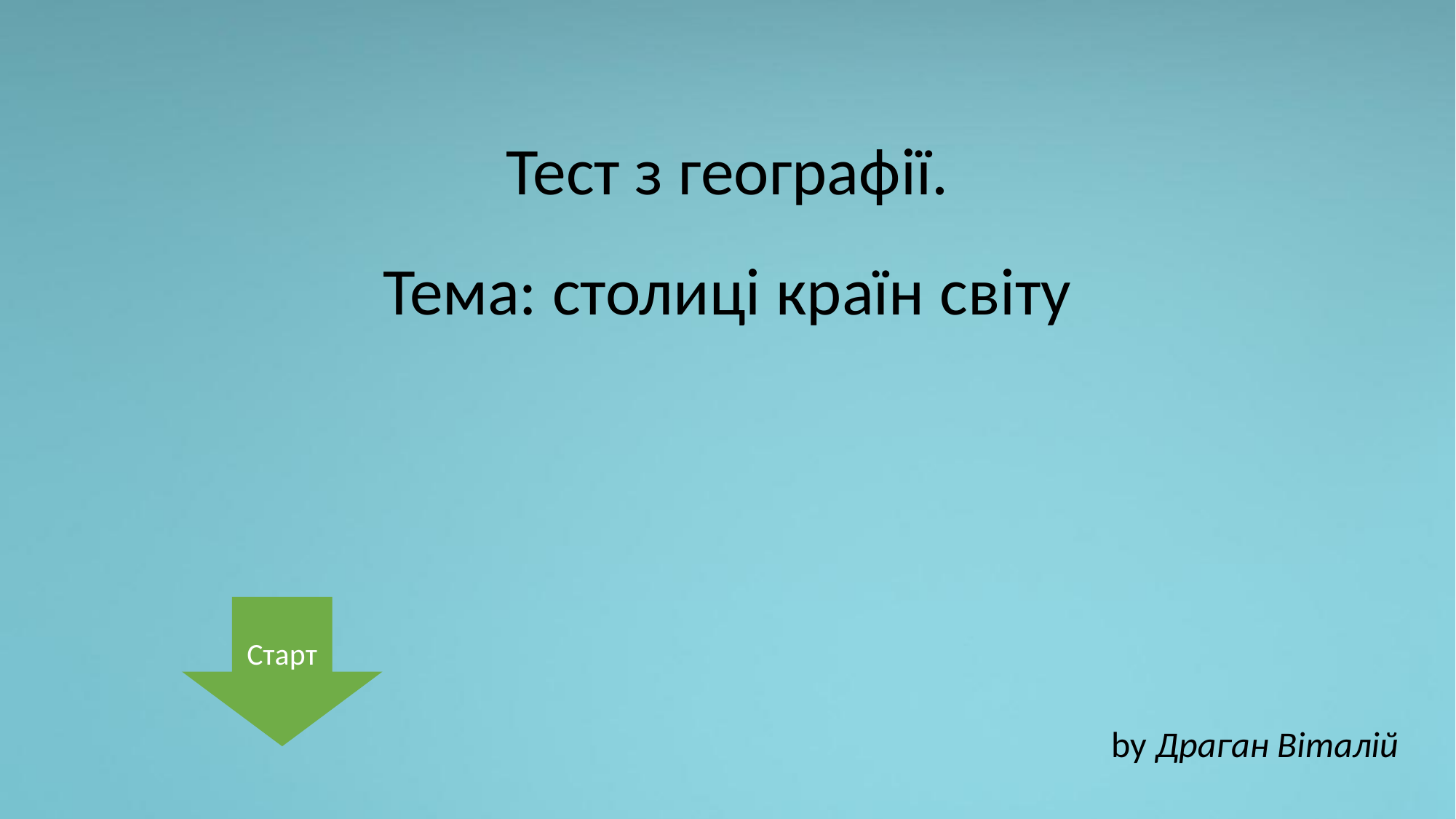

# Тест з географії. Тема: столиці країн світу
by Драган Віталій
Старт